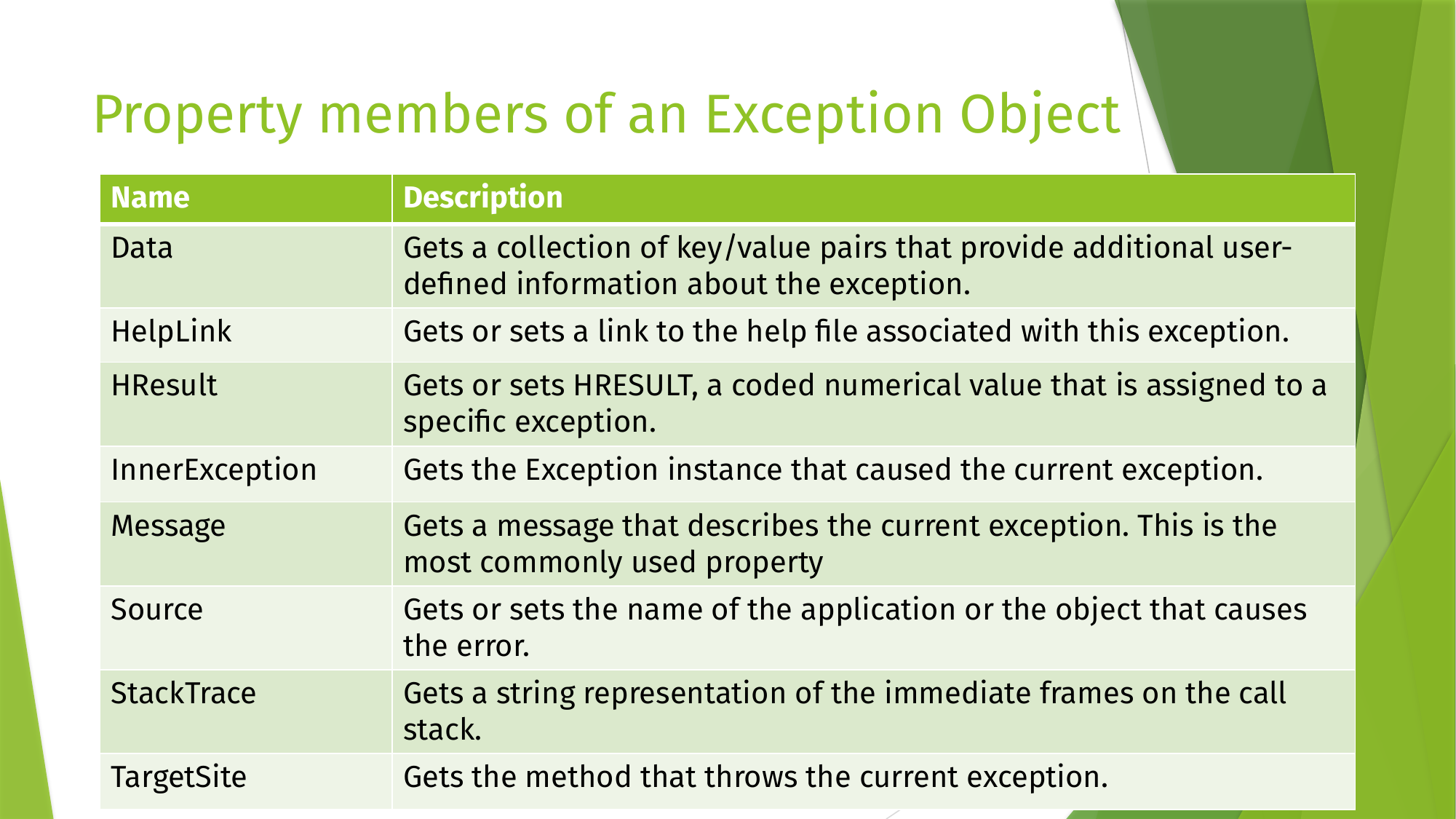

# Property members of an Exception Object
| Name | Description |
| --- | --- |
| Data | Gets a collection of key/value pairs that provide additional user-defined information about the exception. |
| HelpLink | Gets or sets a link to the help file associated with this exception. |
| HResult | Gets or sets HRESULT, a coded numerical value that is assigned to a specific exception. |
| InnerException | Gets the Exception instance that caused the current exception. |
| Message | Gets a message that describes the current exception. This is the most commonly used property |
| Source | Gets or sets the name of the application or the object that causes the error. |
| StackTrace | Gets a string representation of the immediate frames on the call stack. |
| TargetSite | Gets the method that throws the current exception. |